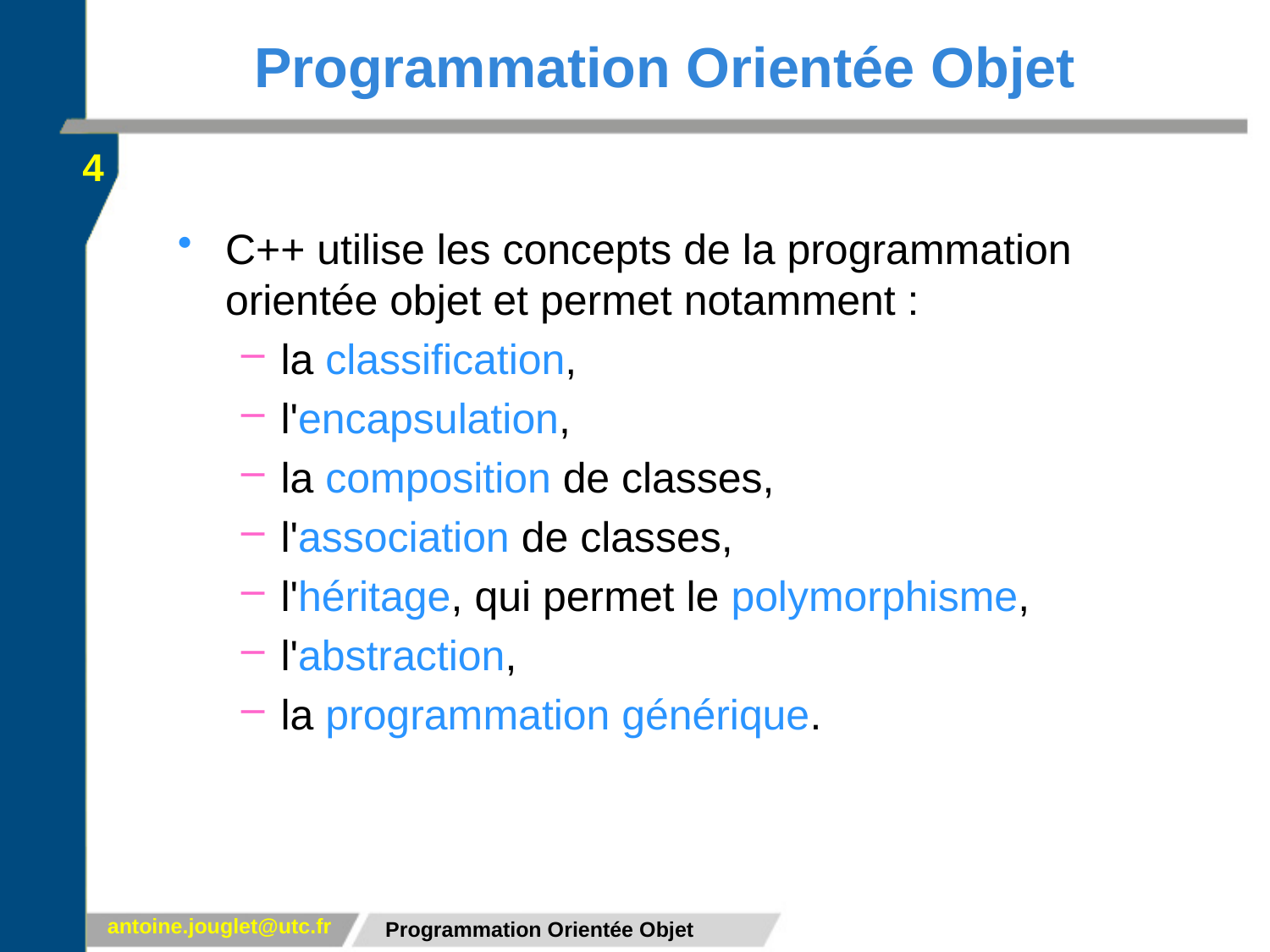

# Programmation Orientée Objet
4
C++ utilise les concepts de la programmation orientée objet et permet notamment :
la classification,
l'encapsulation,
la composition de classes,
l'association de classes,
l'héritage, qui permet le polymorphisme,
l'abstraction,
la programmation générique.